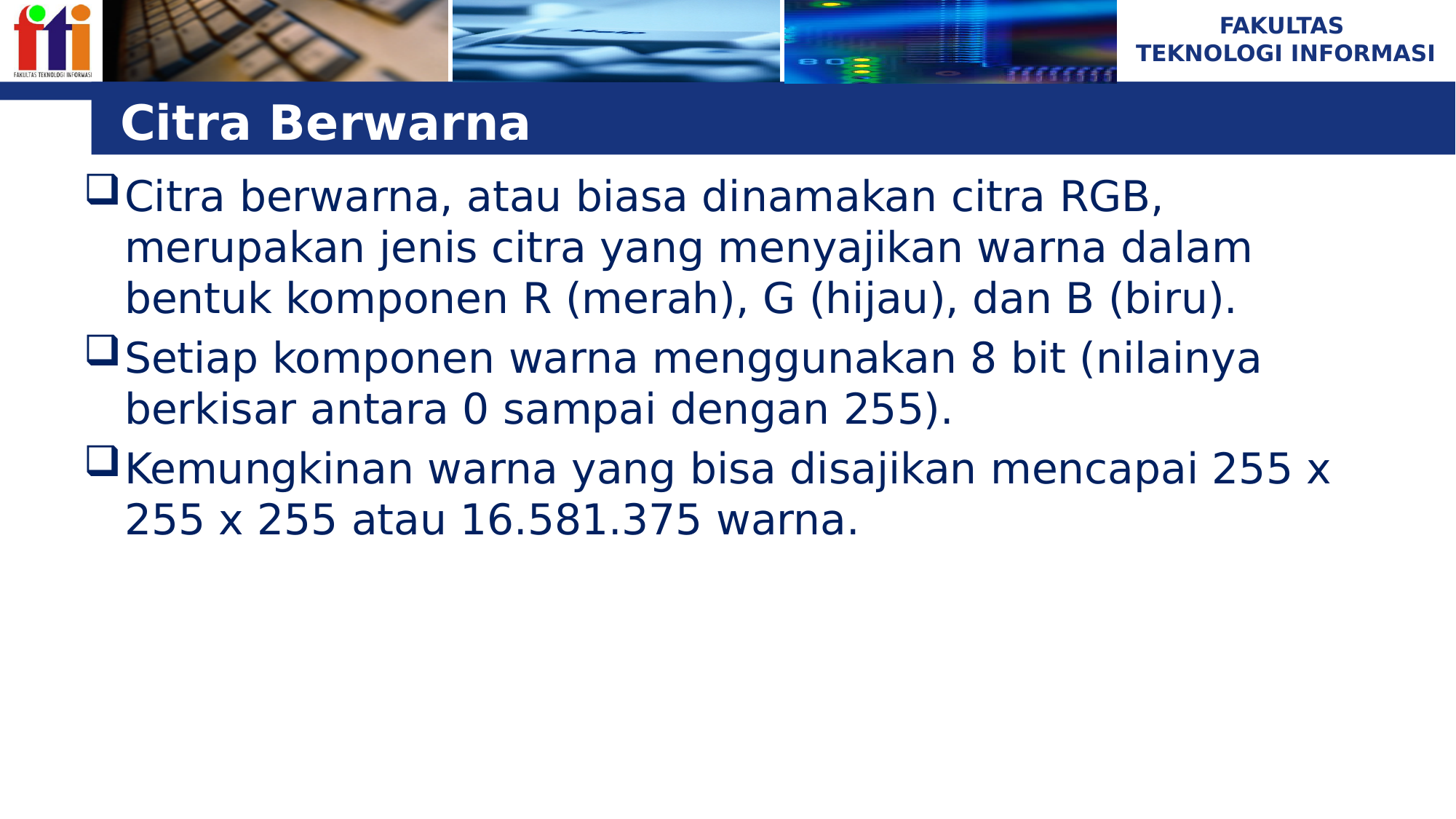

# Citra Berwarna
Citra berwarna, atau biasa dinamakan citra RGB, merupakan jenis citra yang menyajikan warna dalam bentuk komponen R (merah), G (hijau), dan B (biru).
Setiap komponen warna menggunakan 8 bit (nilainya berkisar antara 0 sampai dengan 255).
Kemungkinan warna yang bisa disajikan mencapai 255 x 255 x 255 atau 16.581.375 warna.